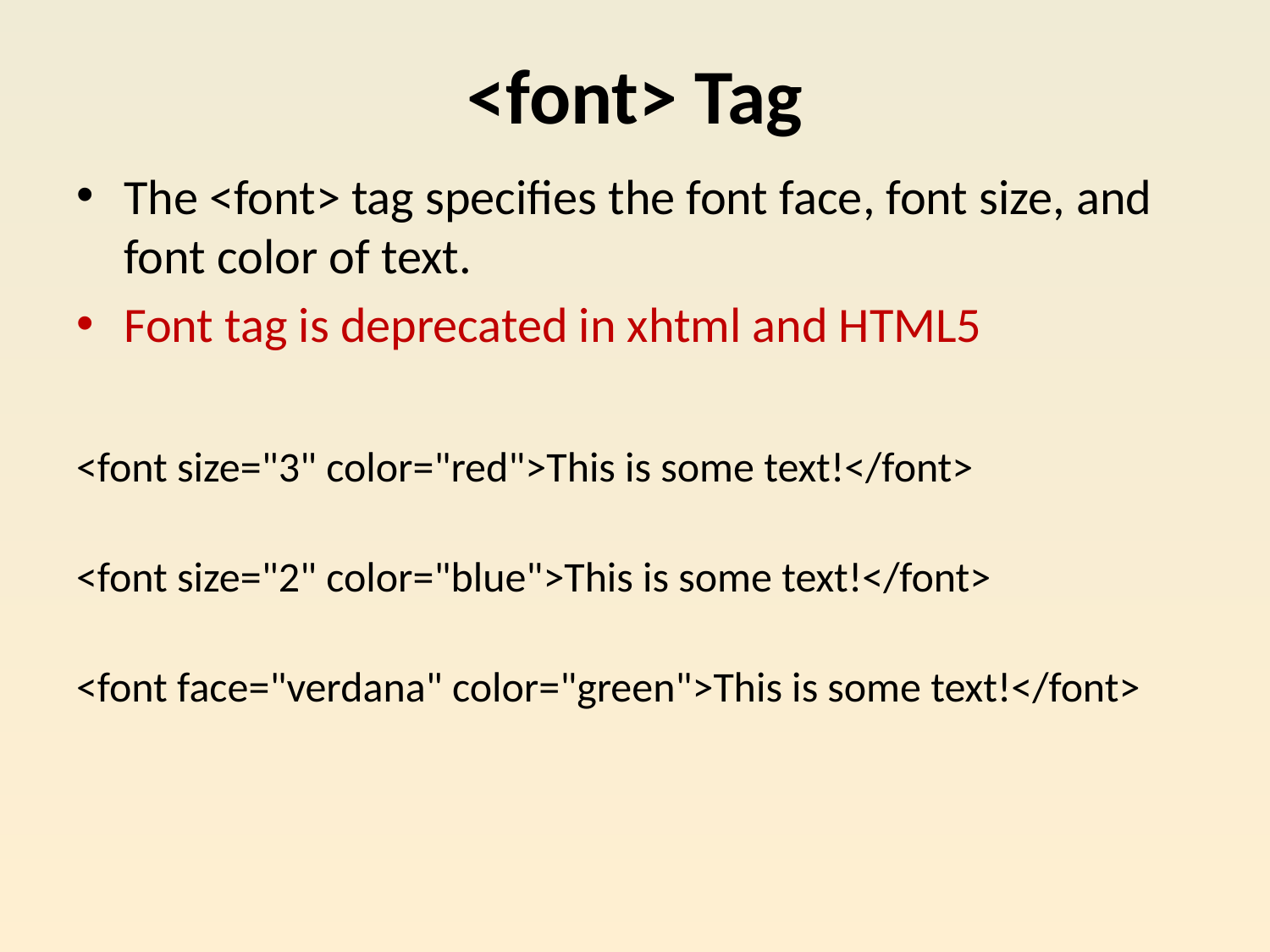

# <font> Tag
The <font> tag specifies the font face, font size, and font color of text.
Font tag is deprecated in xhtml and HTML5

<font size="3" color="red">This is some text!</font>
<font size="2" color="blue">This is some text!</font>
<font face="verdana" color="green">This is some text!</font>